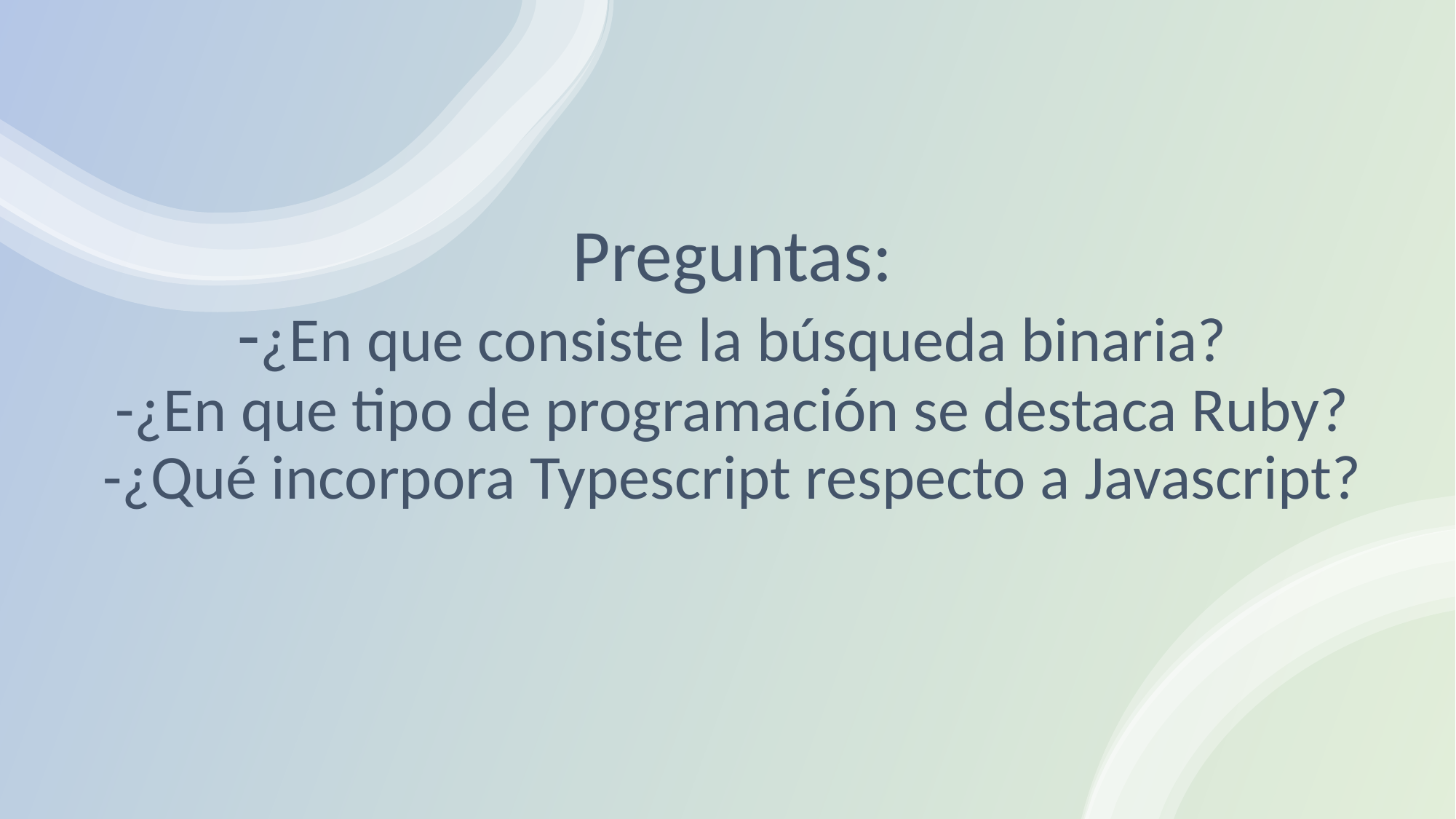

# Preguntas: -¿En que consiste la búsqueda binaria? -¿En que tipo de programación se destaca Ruby? -¿Qué incorpora Typescript respecto a Javascript?